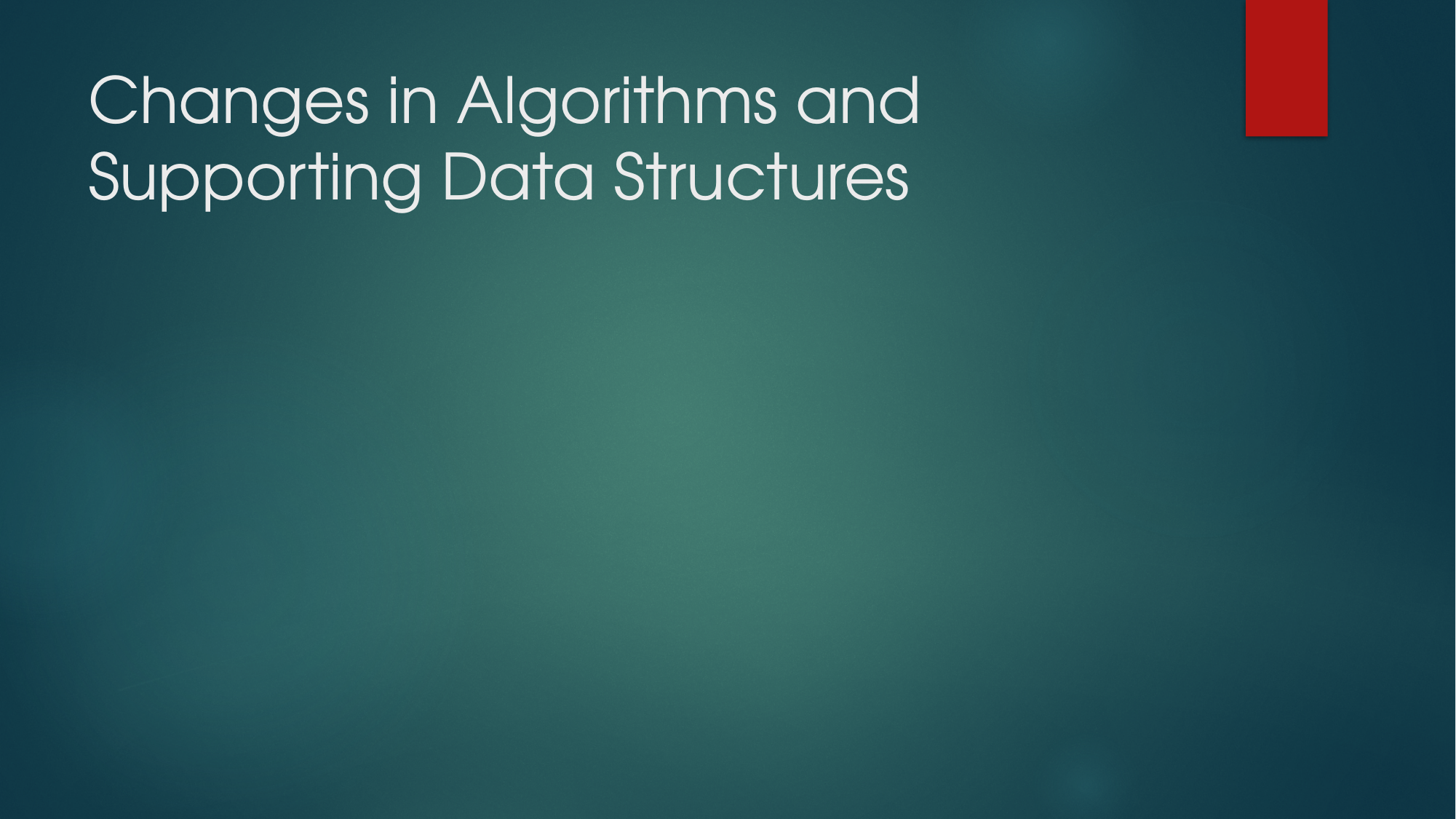

# Changes in Algorithms and Supporting Data Structures